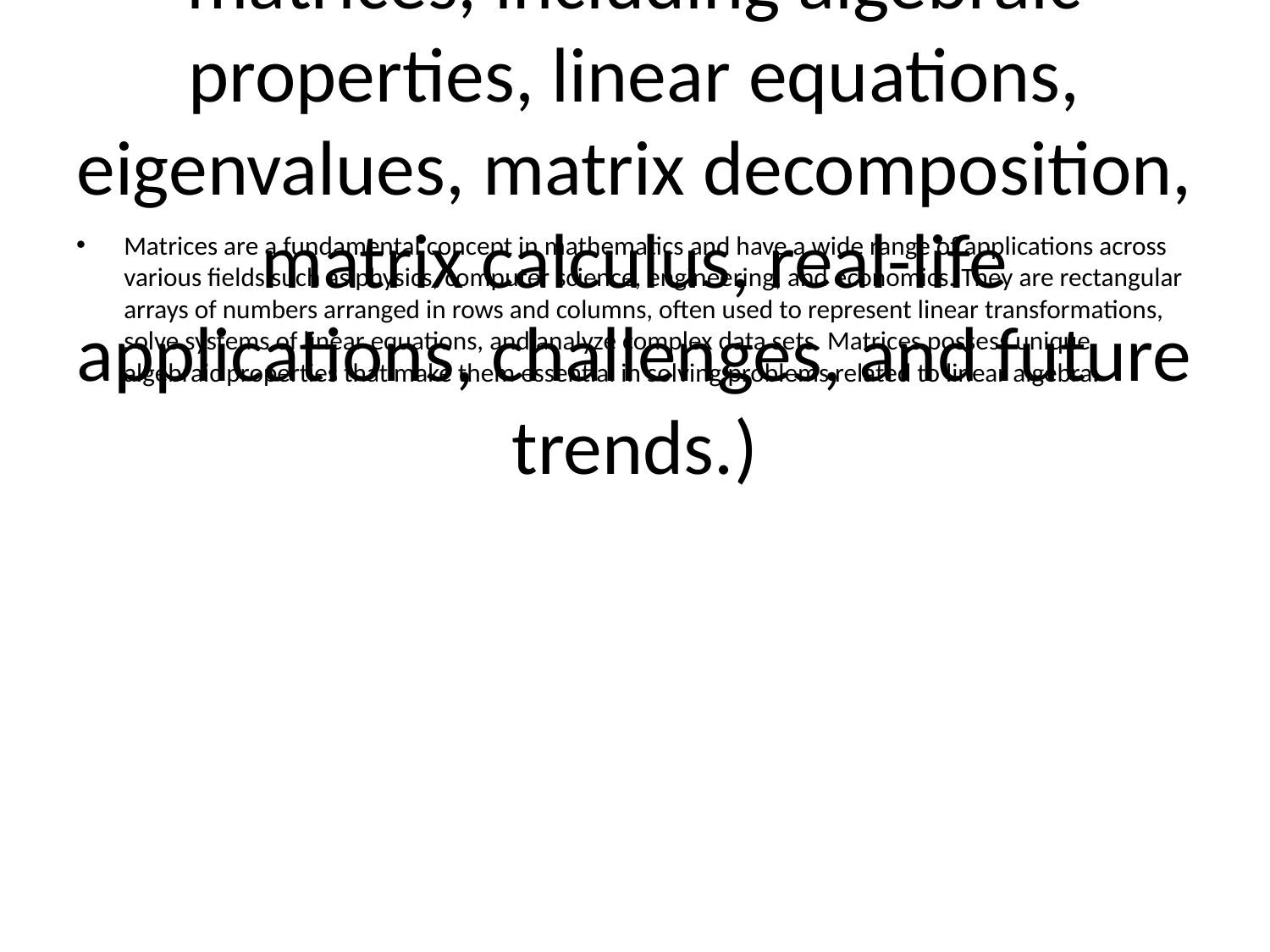

# (Note: The content provided covers a wide range of advanced topics in matrices, including algebraic properties, linear equations, eigenvalues, matrix decomposition, matrix calculus, real-life applications, challenges, and future trends.)
Matrices are a fundamental concept in mathematics and have a wide range of applications across various fields such as physics, computer science, engineering, and economics. They are rectangular arrays of numbers arranged in rows and columns, often used to represent linear transformations, solve systems of linear equations, and analyze complex data sets. Matrices possess unique algebraic properties that make them essential in solving problems related to linear algebra.